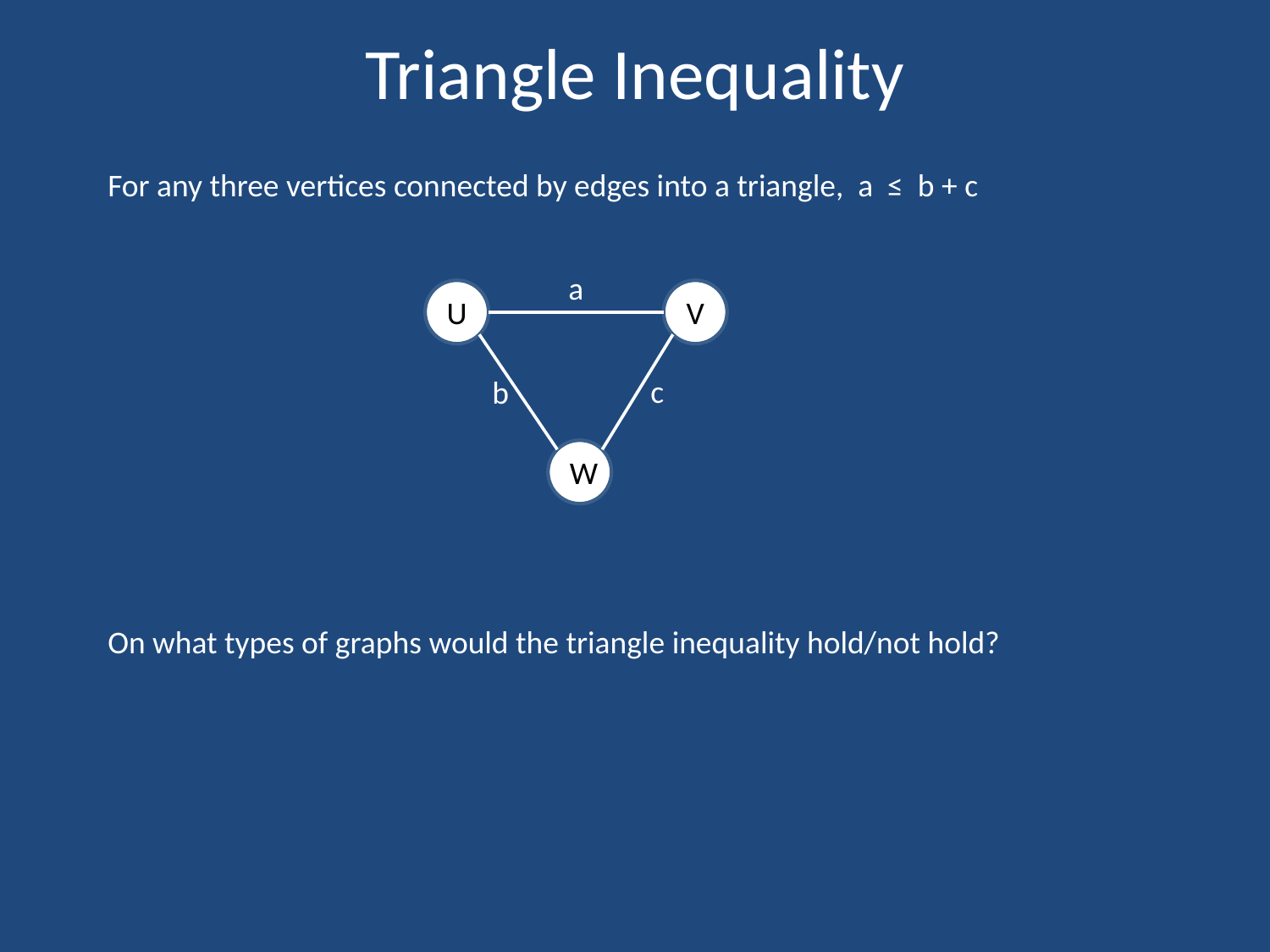

# Triangle Inequality
For any three vertices connected by edges into a triangle,  a  ≤  b + c

On what types of graphs would the triangle inequality hold/not hold?

a
U
V
c
b
W